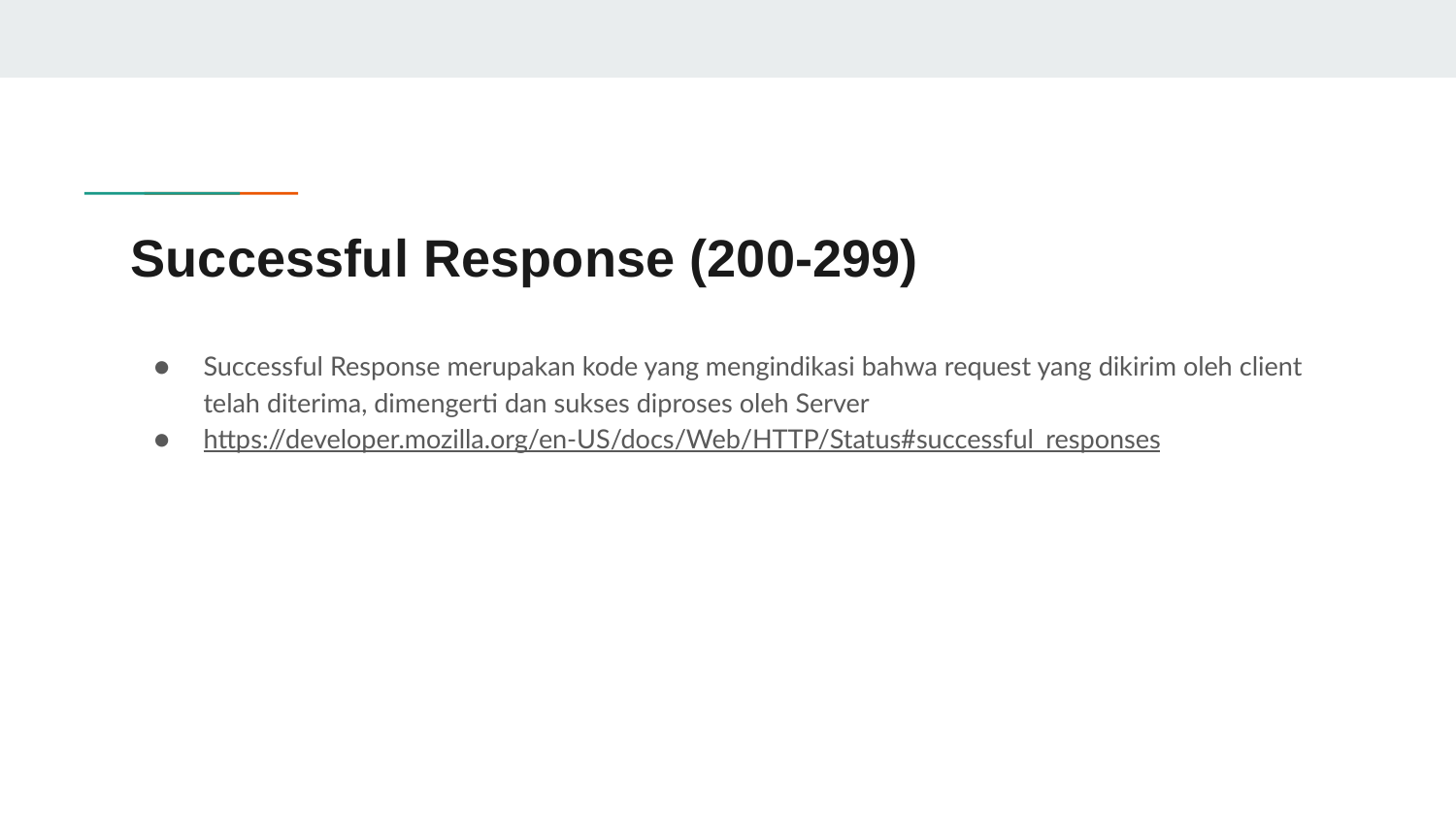

# Successful Response (200-299)
Successful Response merupakan kode yang mengindikasi bahwa request yang dikirim oleh client telah diterima, dimengerti dan sukses diproses oleh Server
https://developer.mozilla.org/en-US/docs/Web/HTTP/Status#successful_responses